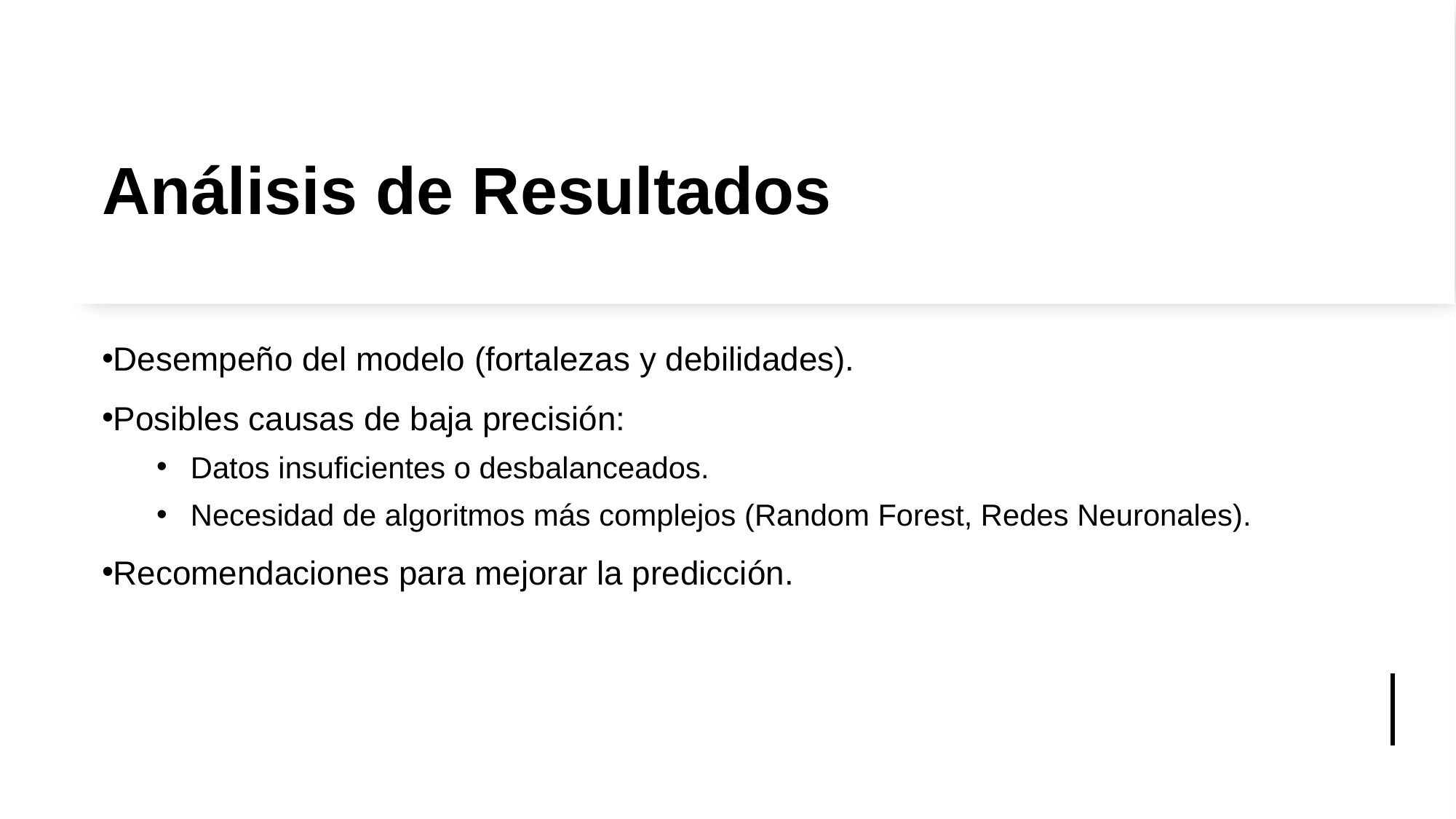

# Análisis de Resultados
Desempeño del modelo (fortalezas y debilidades).
Posibles causas de baja precisión:
Datos insuficientes o desbalanceados.
Necesidad de algoritmos más complejos (Random Forest, Redes Neuronales).
Recomendaciones para mejorar la predicción.